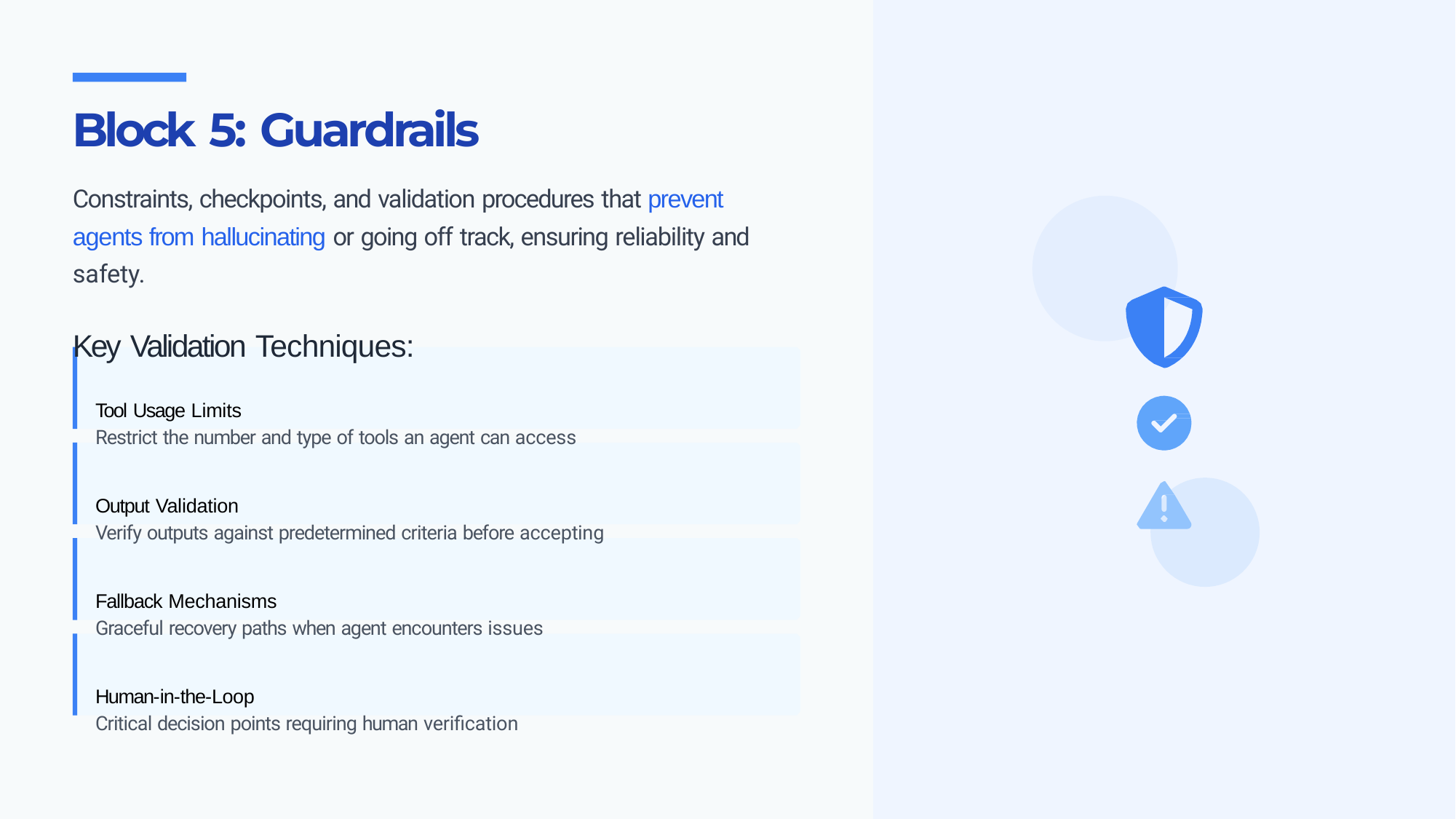

# Block 5: Guardrails
Constraints, checkpoints, and validation procedures that prevent agents from hallucinating or going off track, ensuring reliability and safety.

Key Validation Techniques:

Tool Usage Limits
Restrict the number and type of tools an agent can access

Output Validation
Verify outputs against predetermined criteria before accepting

Fallback Mechanisms
Graceful recovery paths when agent encounters issues

Human-in-the-Loop
Critical decision points requiring human verification